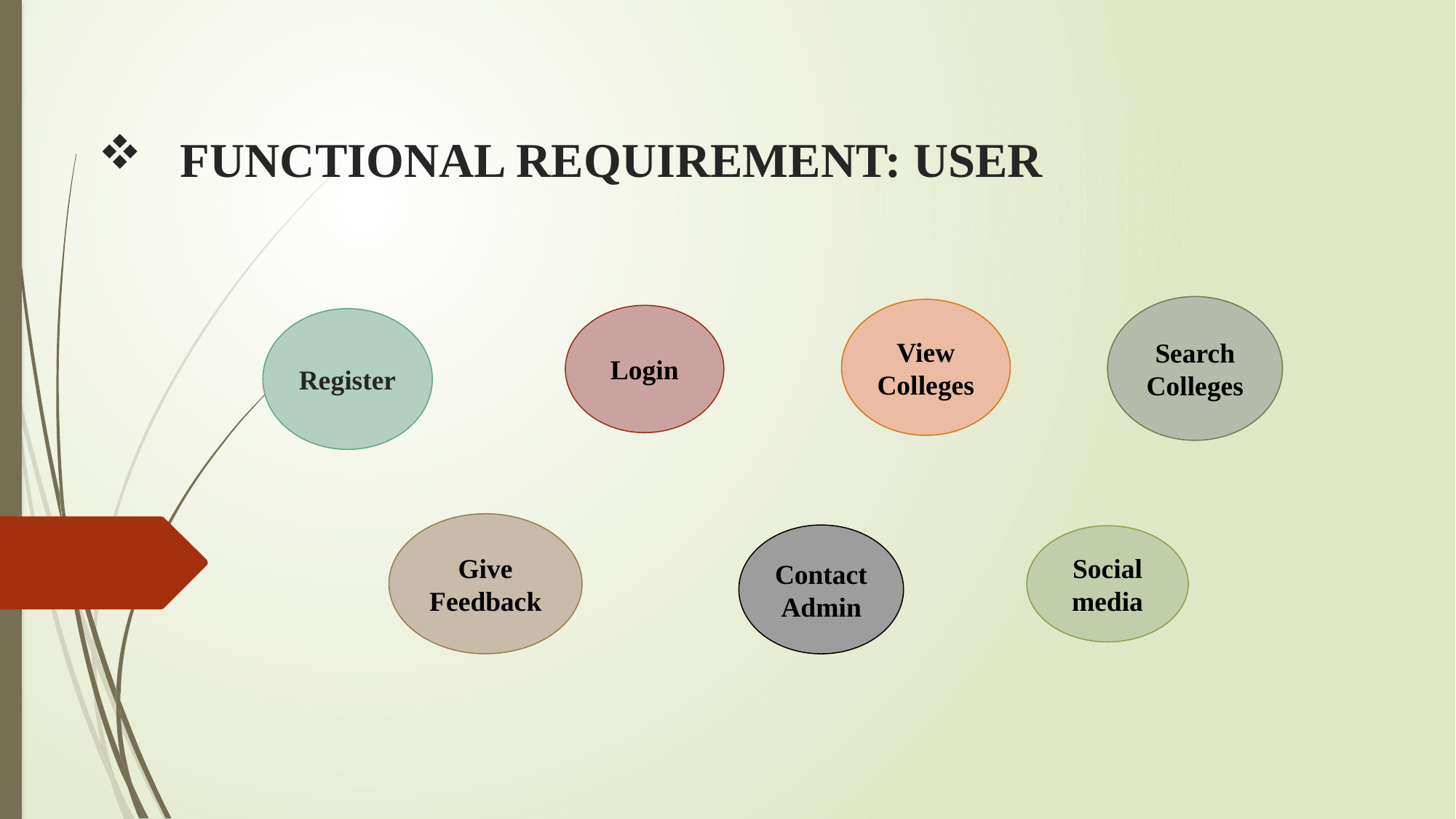

# ‌FUNCTIONAL REQUIREMENT: USER

Search Colleges
View
Colleges
Login
Register
Give Feedback
Contact Admin
Social media